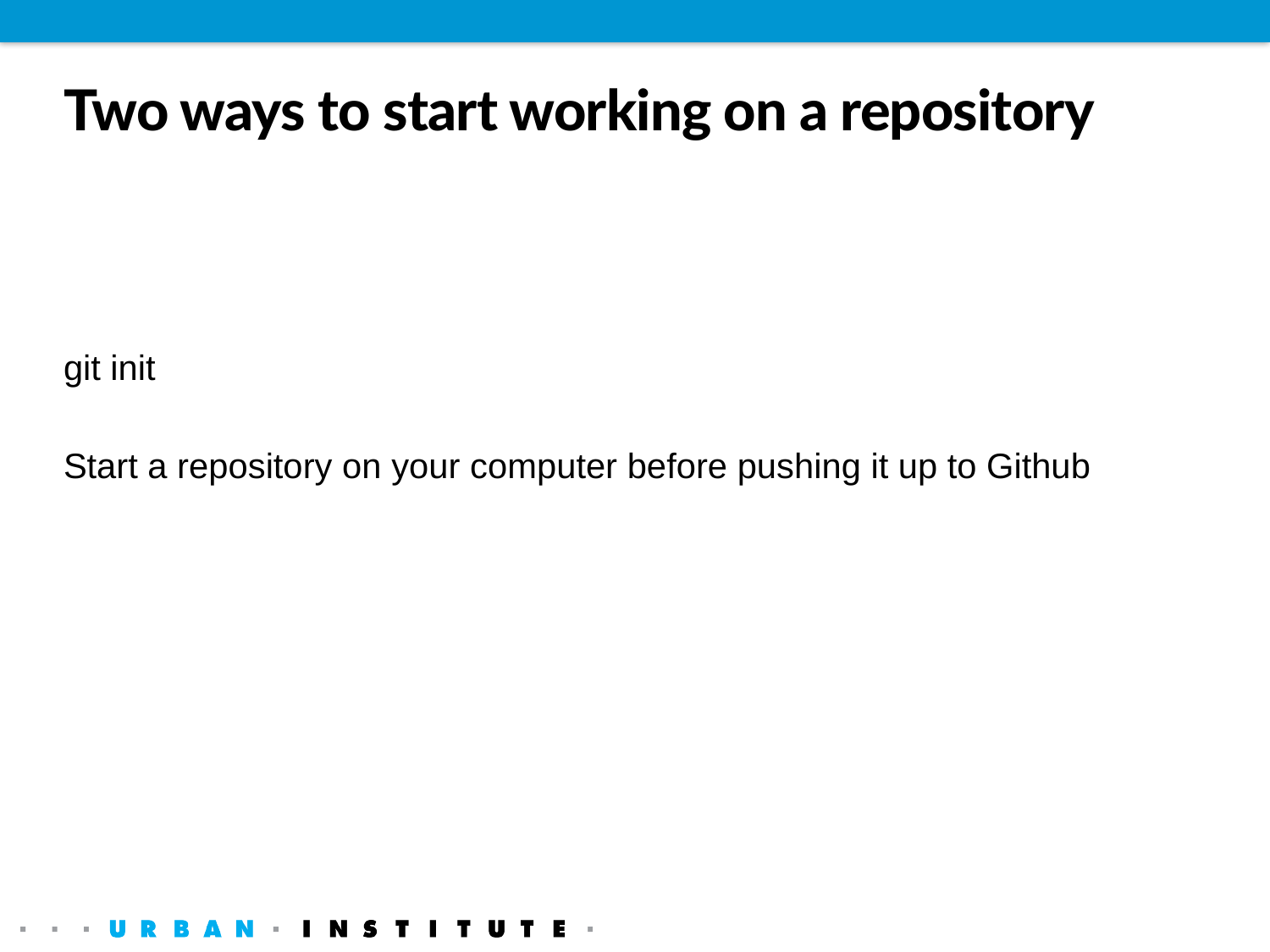

# Two ways to start working on a repository
git init

Start a repository on your computer before pushing it up to Github